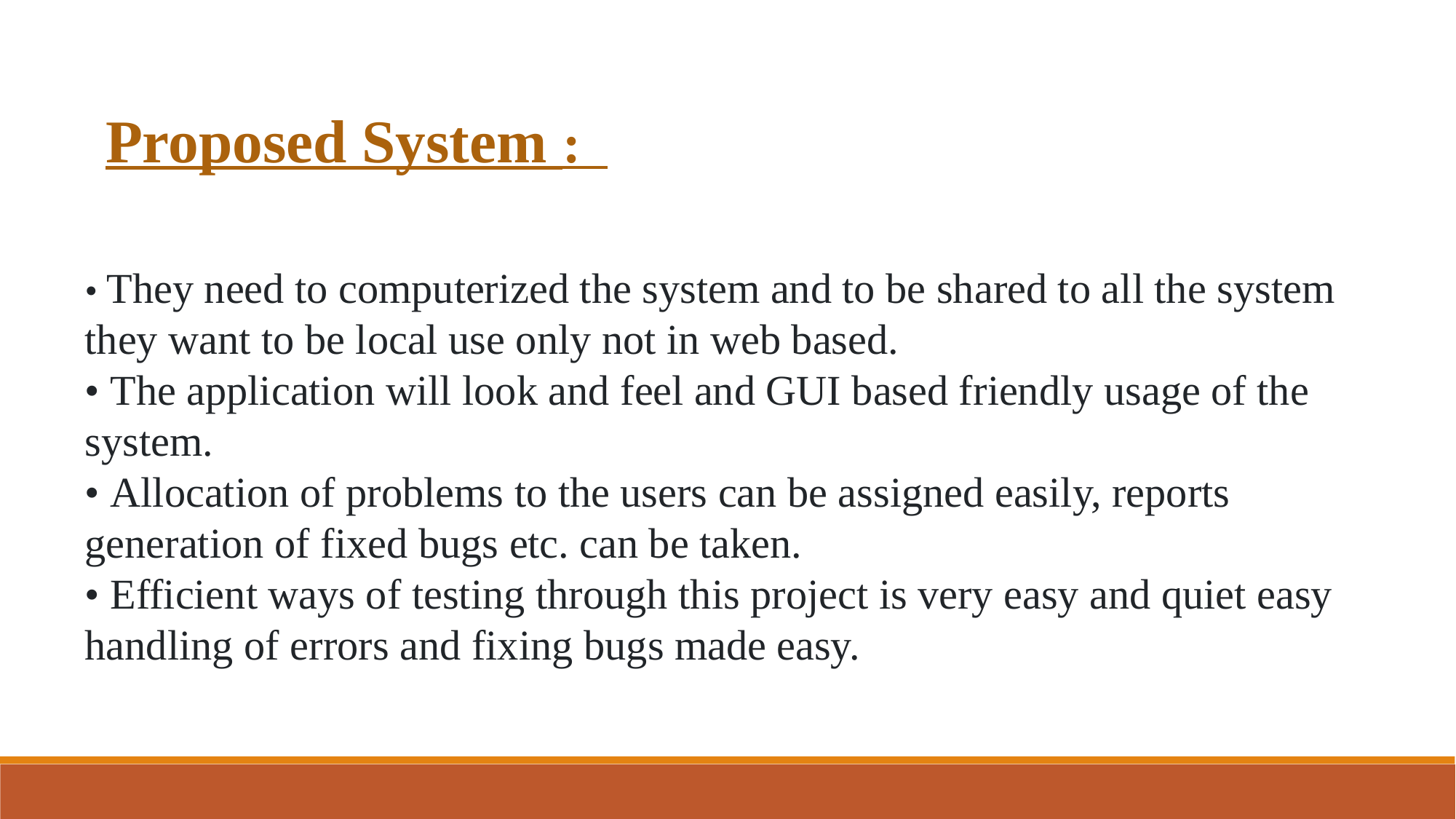

Proposed System :
• They need to computerized the system and to be shared to all the system they want to be local use only not in web based.
• The application will look and feel and GUI based friendly usage of the system.
• Allocation of problems to the users can be assigned easily, reports generation of fixed bugs etc. can be taken.
• Efficient ways of testing through this project is very easy and quiet easy handling of errors and fixing bugs made easy.